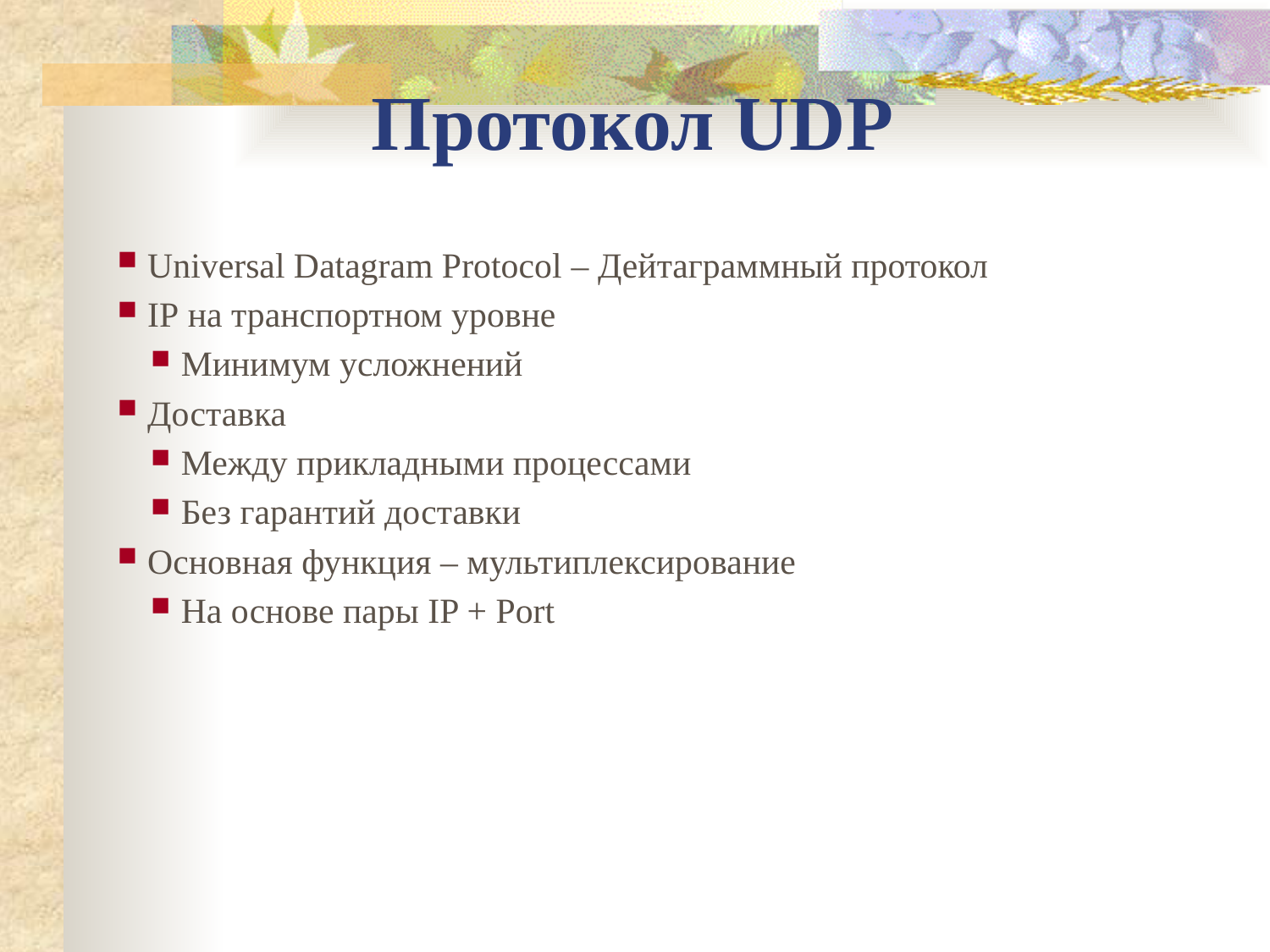

Протокол UDP
Universal Datagram Protocol – Дейтаграммный протокол
IP на транспортном уровне
Минимум усложнений
Доставка
Между прикладными процессами
Без гарантий доставки
Основная функция – мультиплексирование
На основе пары IP + Port